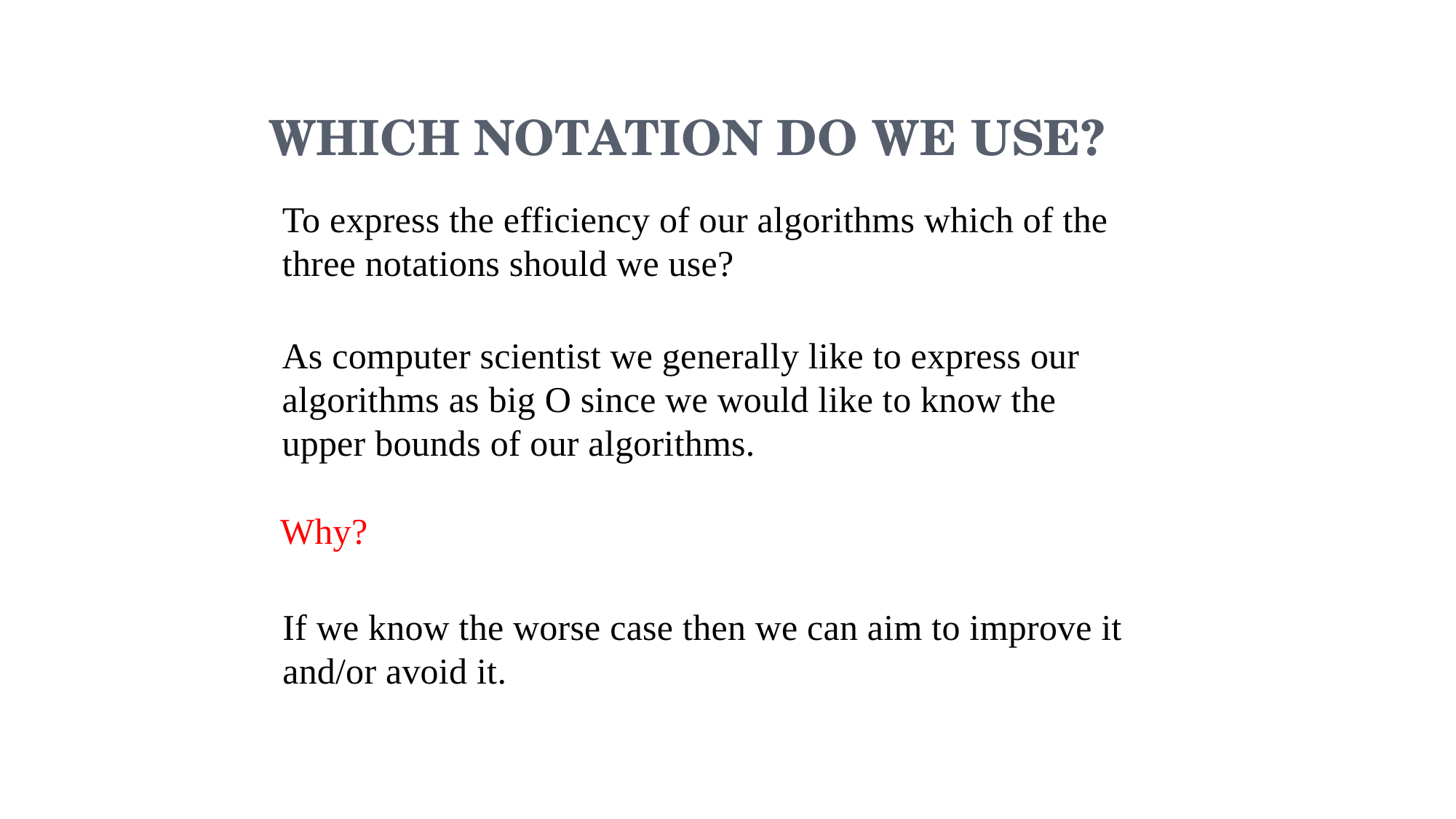

WHICH NOTATION DO WE USE?
To express the efficiency of our algorithms which of the
three notations should we use?
As computer scientist we generally like to express our
algorithms as big O since we would like to know the
upper bounds of our algorithms.
Why?
If we know the worse case then we can aim to improve it
and/or avoid it.